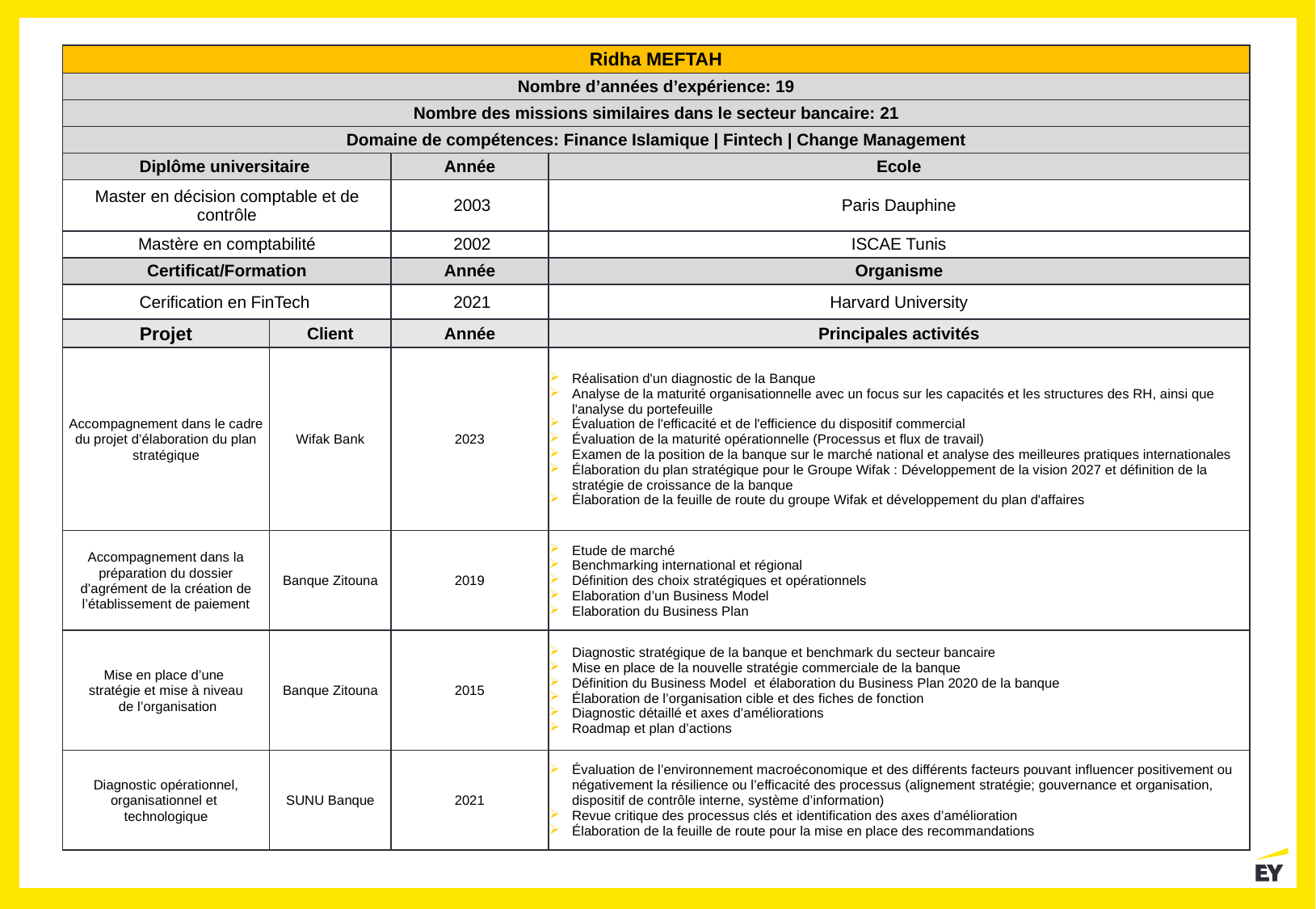

| Ridha MEFTAH |  |  |  |
| --- | --- | --- | --- |
| Nombre d’années d’expérience: 19 |  |  |  |
| Nombre des missions similaires dans le secteur bancaire: 21 |  |  |  |
| Domaine de compétences: Finance Islamique | Fintech | Change Management |  |  |  |
| Diplôme universitaire |  | Année | Ecole |
| Master en décision comptable et de contrôle |  | 2003 | Paris Dauphine |
| Mastère en comptabilité |  | 2002 | ISCAE Tunis |
| Certificat/Formation |  | Année | Organisme |
| Cerification en FinTech |  | 2021 | Harvard University |
| Projet | Client | Année | Principales activités |
| Accompagnement dans le cadre du projet d’élaboration du plan stratégique | Wifak Bank | 2023 | Réalisation d'un diagnostic de la Banque ​ Analyse de la maturité organisationnelle avec un focus sur les capacités et les structures des RH, ainsi que l'analyse du portefeuille​ Évaluation de l'efficacité et de l'efficience du dispositif commercial​ Évaluation de la maturité opérationnelle (Processus et flux de travail)​ Examen de la position de la banque sur le marché national et analyse des meilleures pratiques internationales​ Élaboration du plan stratégique pour le Groupe Wifak : Développement de la vision 2027 et définition de la stratégie de croissance de la banque​ Élaboration de la feuille de route du groupe Wifak et développement du plan d'affaires​ |
| Accompagnement dans la préparation du dossier d’agrément de la création de l’établissement de paiement | Banque Zitouna | 2019 | Etude de marché Benchmarking international et régional Définition des choix stratégiques et opérationnels Elaboration d’un Business Model Elaboration du Business Plan |
| Mise en place d’une stratégie et mise à niveau de l’organisation | Banque Zitouna | 2015 | Diagnostic stratégique de la banque et benchmark du secteur bancaire Mise en place de la nouvelle stratégie commerciale de la banque Définition du Business Model et élaboration du Business Plan 2020 de la banque Élaboration de l’organisation cible et des fiches de fonction Diagnostic détaillé et axes d’améliorations Roadmap et plan d’actions |
| Diagnostic opérationnel, organisationnel et technologique | SUNU Banque | 2021 | Évaluation de l’environnement macroéconomique et des différents facteurs pouvant influencer positivement ou négativement la résilience ou l’efficacité des processus (alignement stratégie; gouvernance et organisation, dispositif de contrôle interne, système d’information) Revue critique des processus clés et identification des axes d’amélioration Élaboration de la feuille de route pour la mise en place des recommandations |